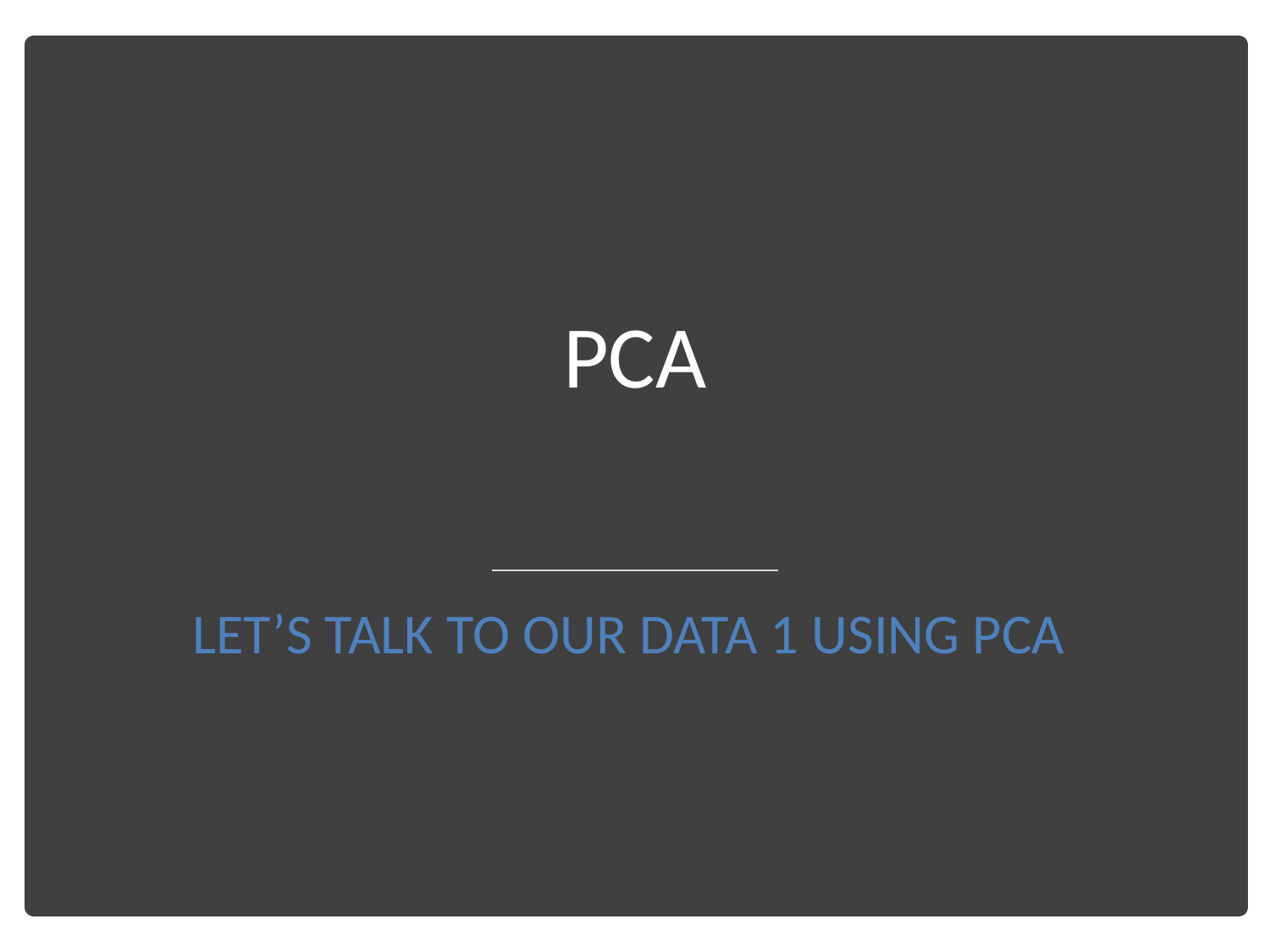

# PCA
LET’S TALK TO OUR DATA 1 USING PCA